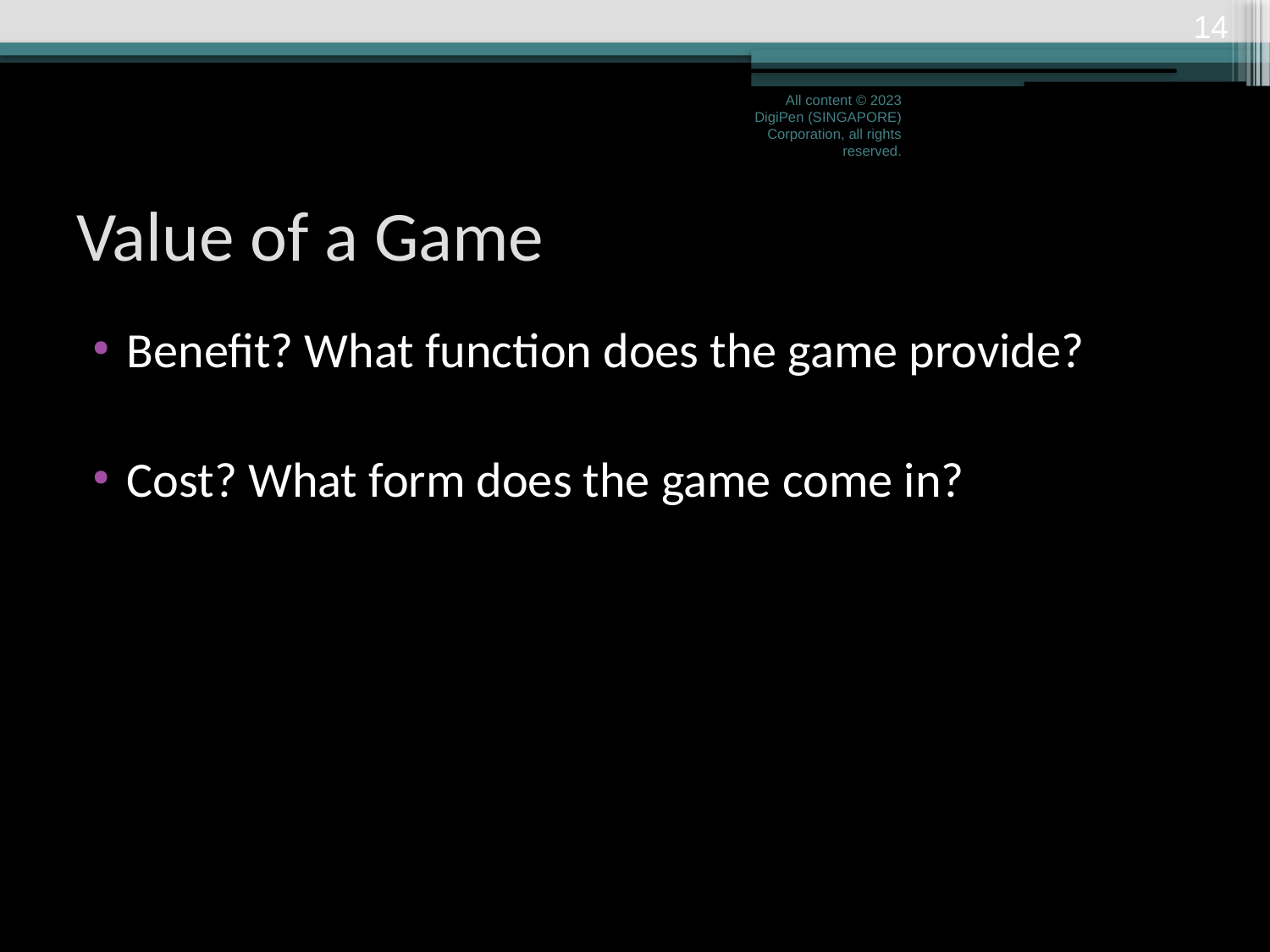

14
All content © 2023 DigiPen (SINGAPORE) Corporation, all rights reserved.
# Value of a Game
Benefit? What function does the game provide?

Cost? What form does the game come in?